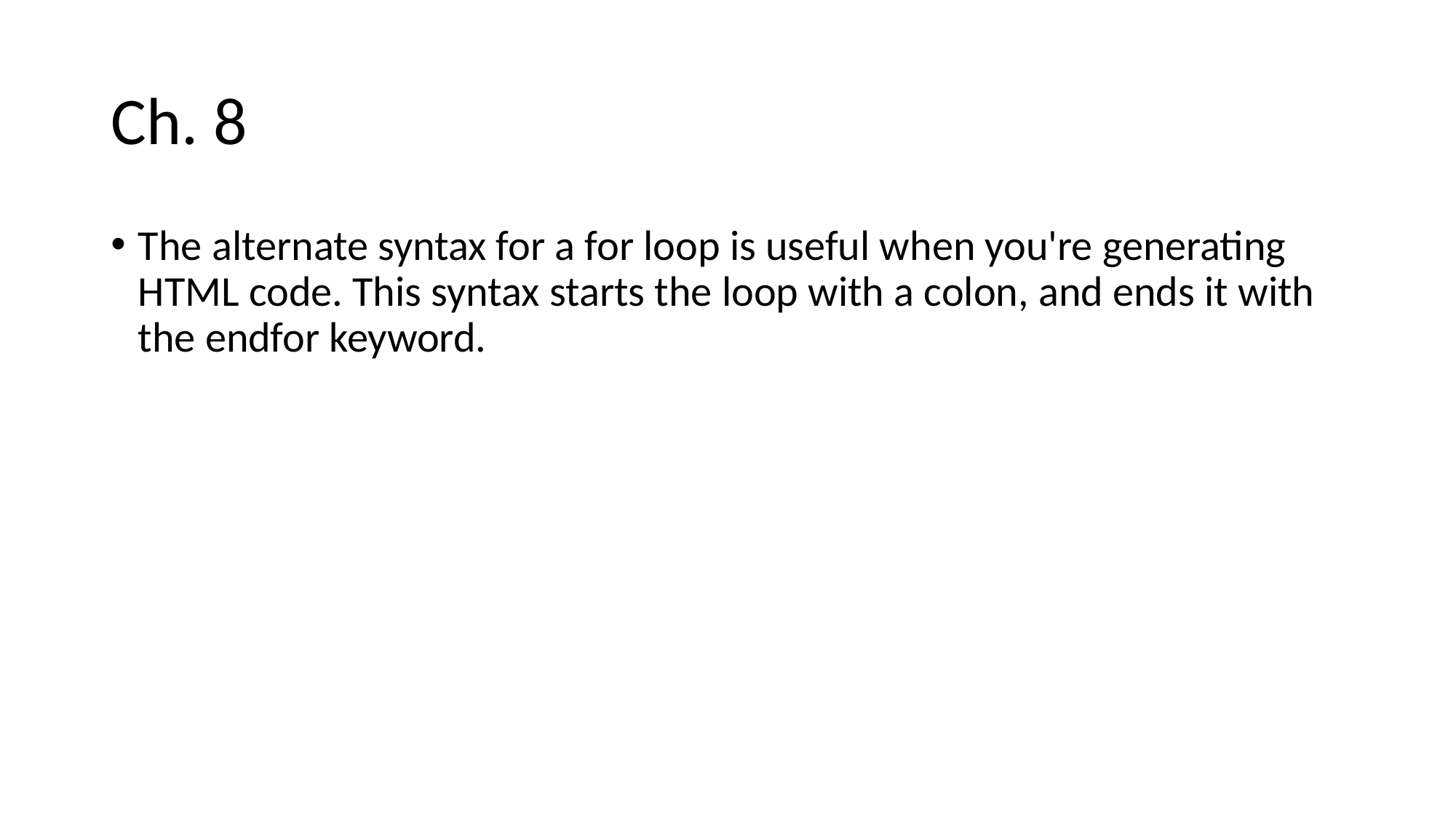

# Ch. 8
The alternate syntax for a for loop is useful when you're generating HTML code. This syntax starts the loop with a colon, and ends it with the endfor keyword.